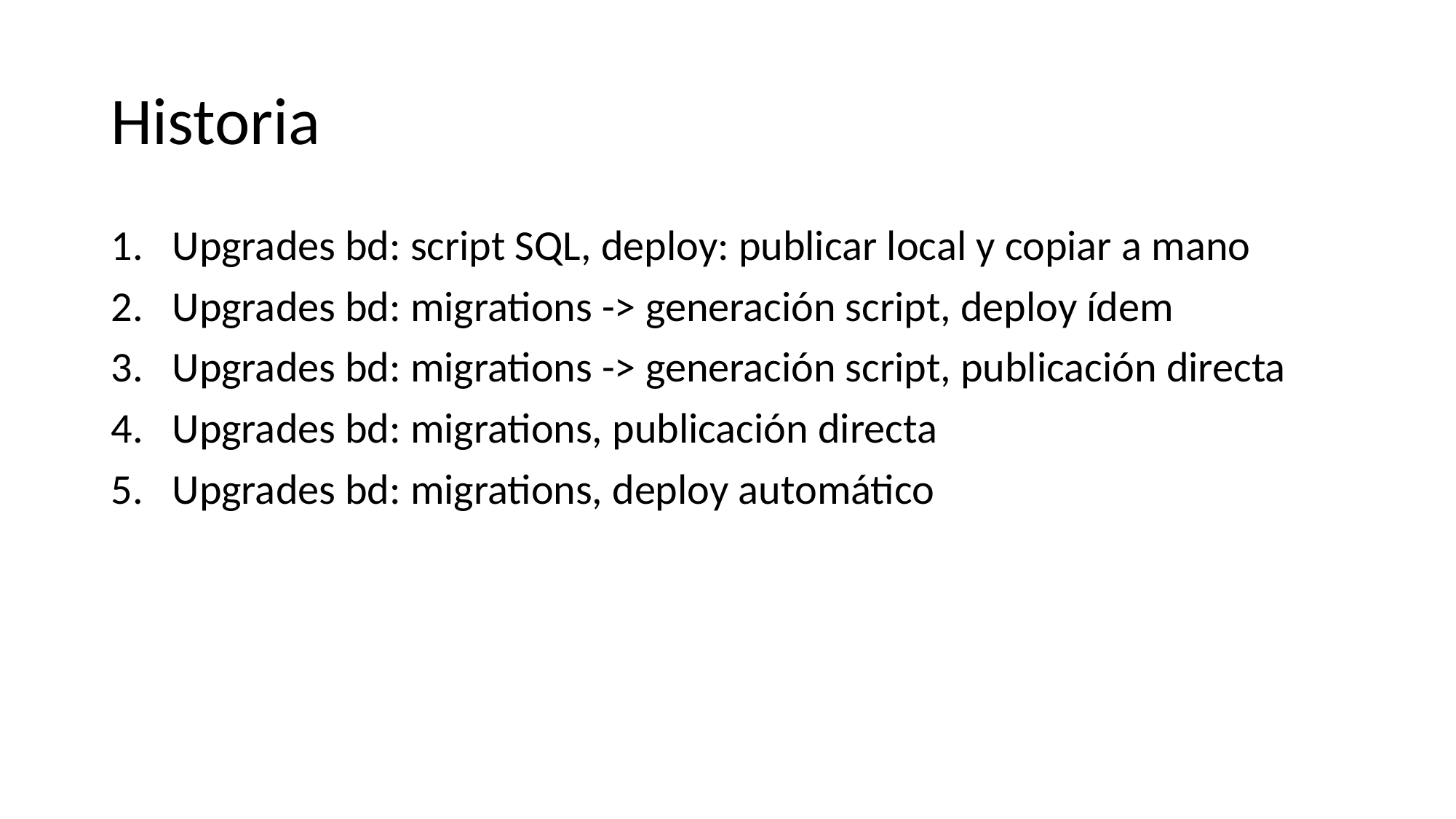

# Historia
Upgrades bd: script SQL, deploy: publicar local y copiar a mano
Upgrades bd: migrations -> generación script, deploy ídem
Upgrades bd: migrations -> generación script, publicación directa
Upgrades bd: migrations, publicación directa
Upgrades bd: migrations, deploy automático